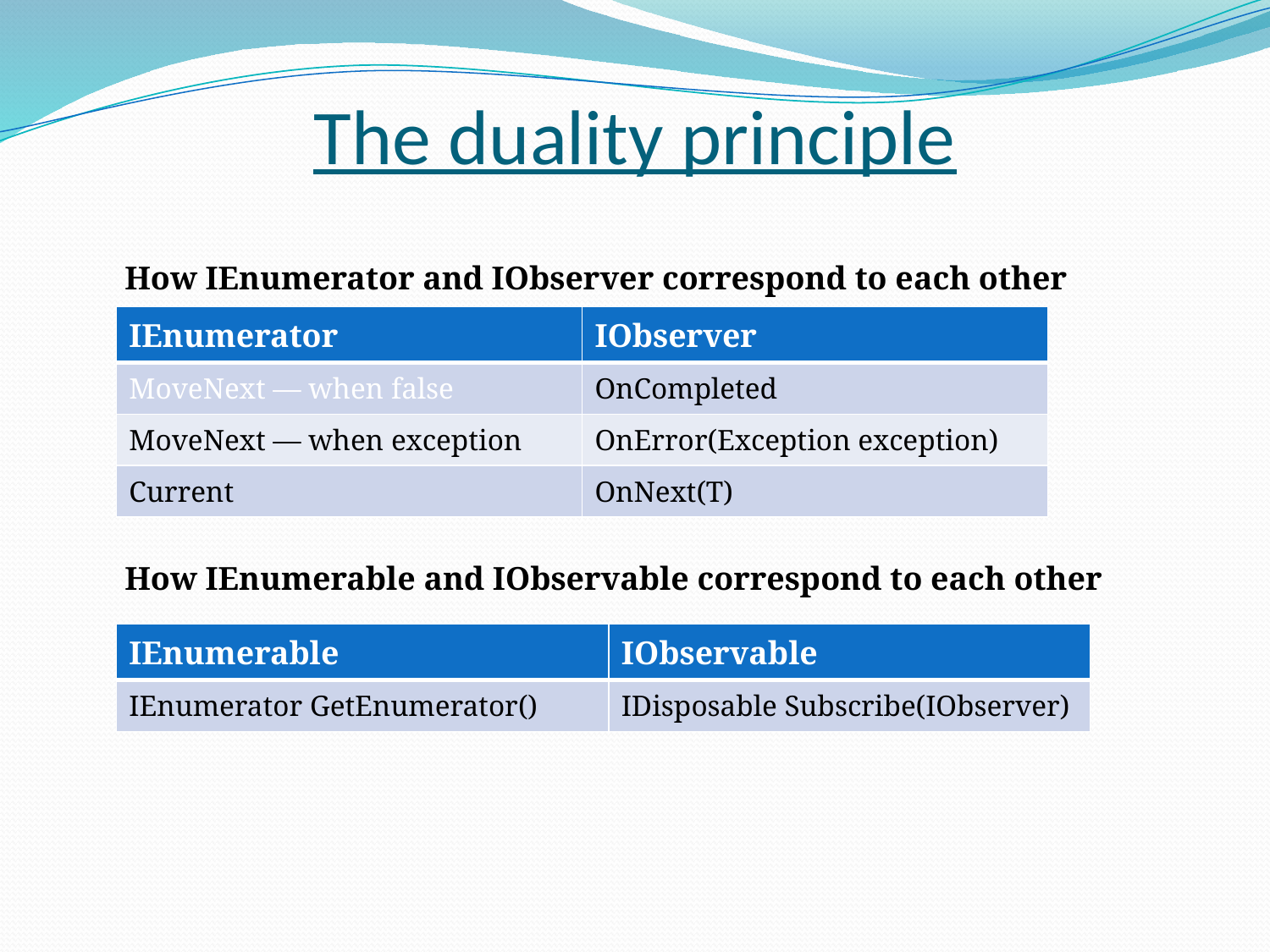

# The duality principle

	How IEnumerator and IObserver correspond to each other

	How IEnumerable and IObservable correspond to each other

| IEnumerator | IObserver |
| --- | --- |
| MoveNext — when false | OnCompleted |
| MoveNext — when exception | OnError(Exception exception) |
| Current | OnNext(T) |
| IEnumerable | IObservable |
| --- | --- |
| IEnumerator GetEnumerator() | IDisposable Subscribe(IObserver) |